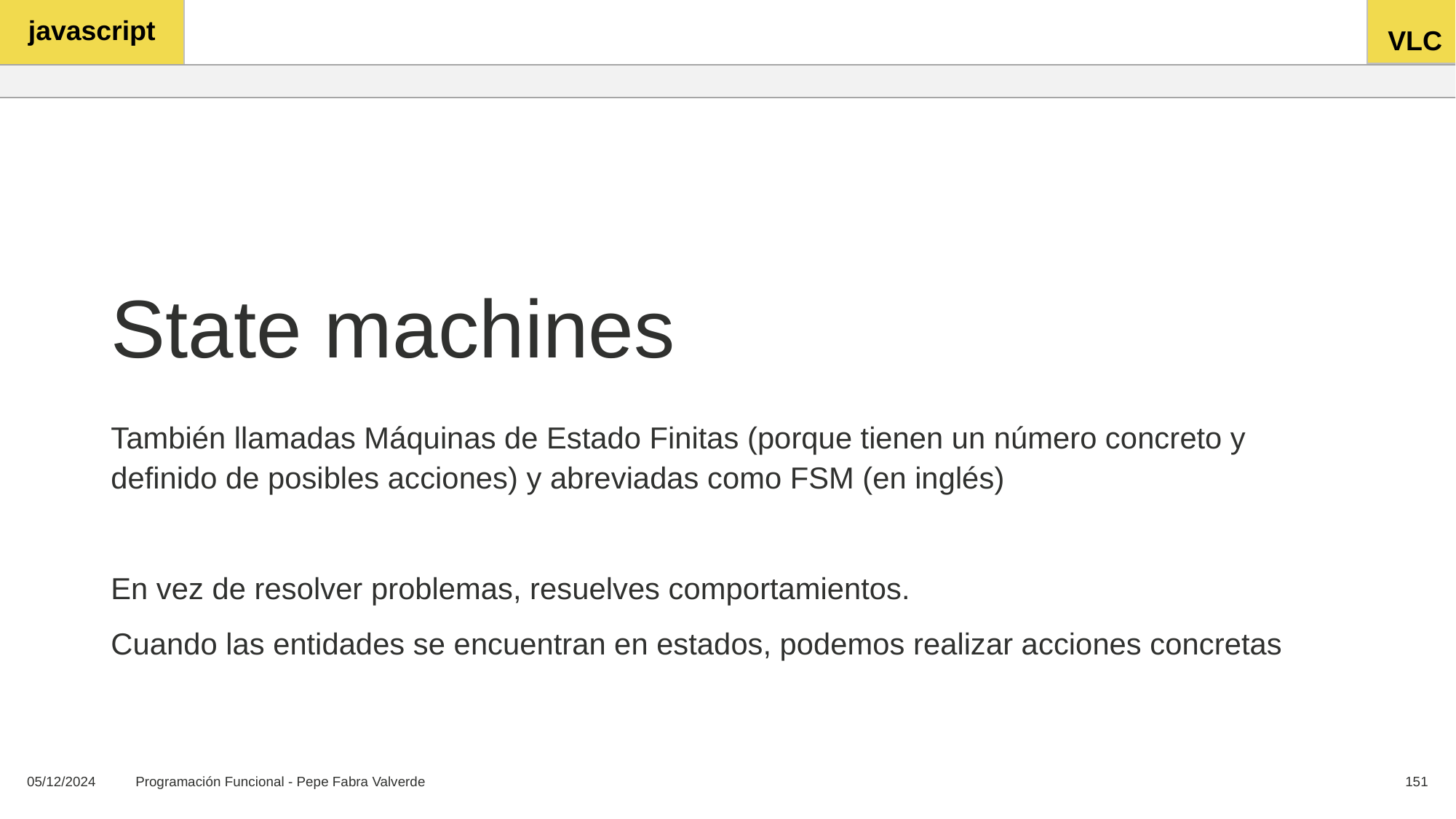

# State machines
También llamadas Máquinas de Estado Finitas (porque tienen un número concreto y definido de posibles acciones) y abreviadas como FSM (en inglés)

En vez de resolver problemas, resuelves comportamientos.
Cuando las entidades se encuentran en estados, podemos realizar acciones concretas
05/12/2024
Programación Funcional - Pepe Fabra Valverde
151